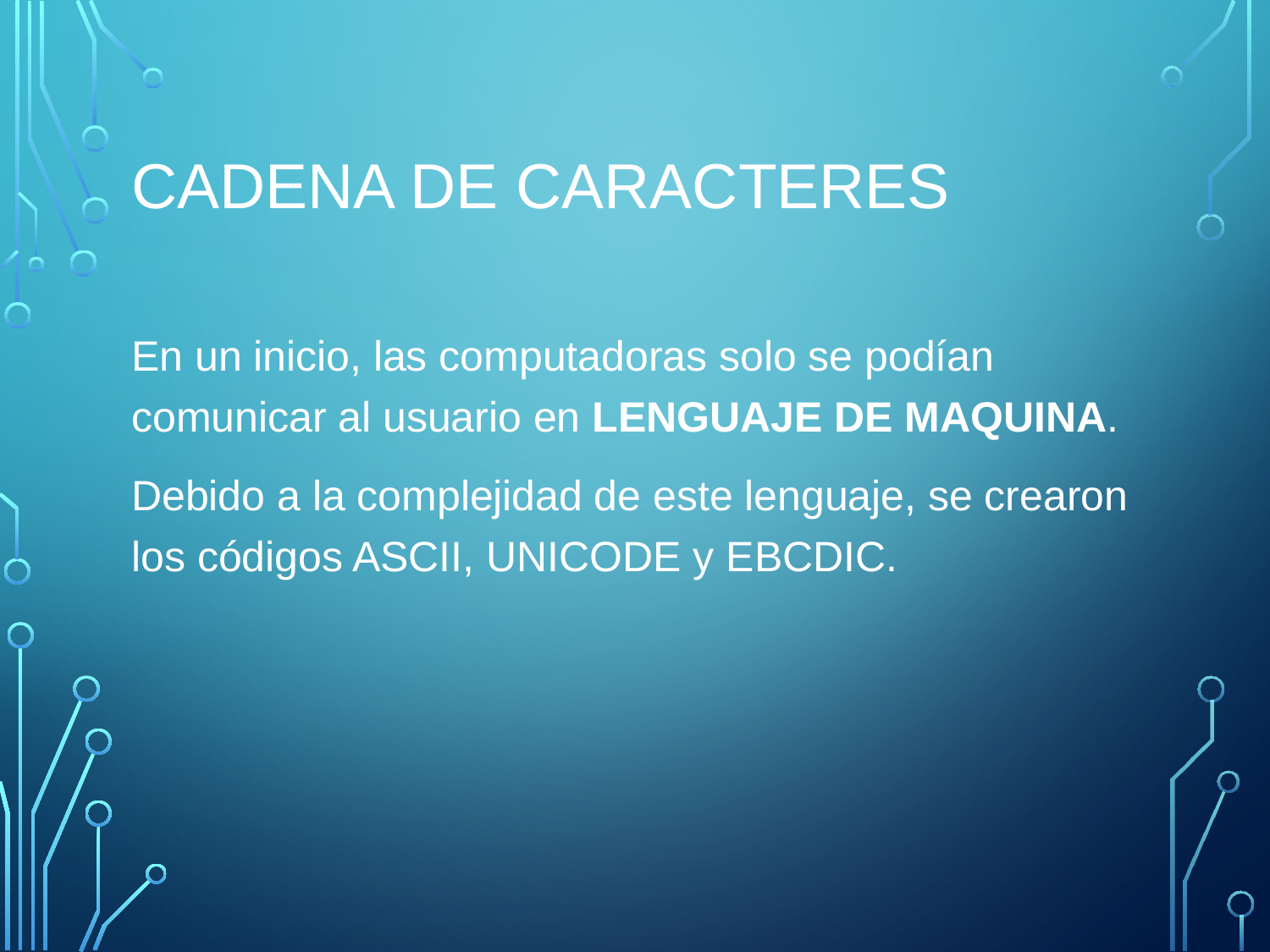

# Cadena de caracteres
En un inicio, las computadoras solo se podían comunicar al usuario en LENGUAJE DE MAQUINA.
Debido a la complejidad de este lenguaje, se crearon los códigos ASCII, UNICODE y EBCDIC.